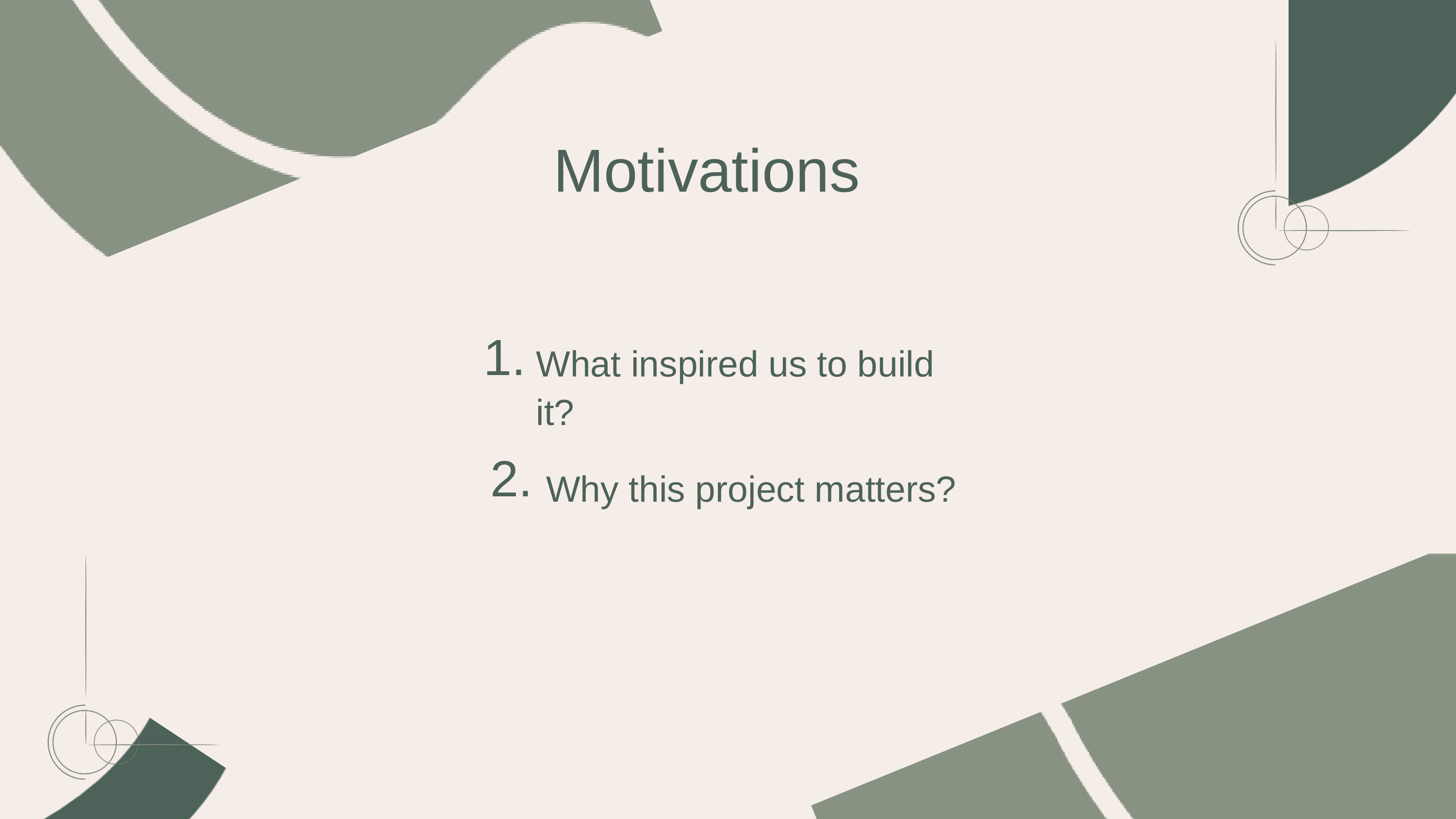

Motivations
What inspired us to build it?
1.
Why this project matters?
2.